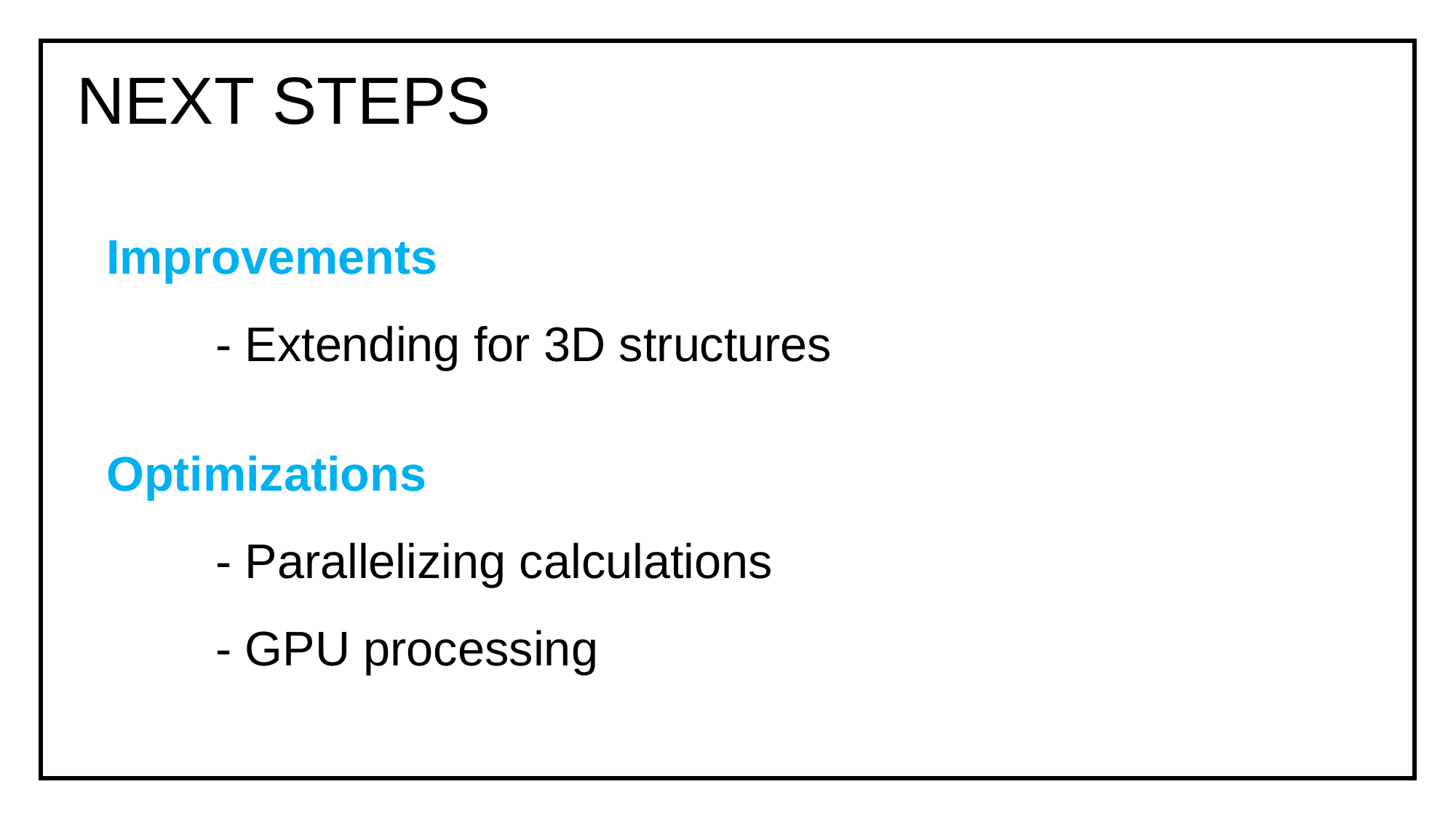

NEXT STEPS
Improvements
	- Extending for 3D structures
Optimizations
	- Parallelizing calculations
	- GPU processing